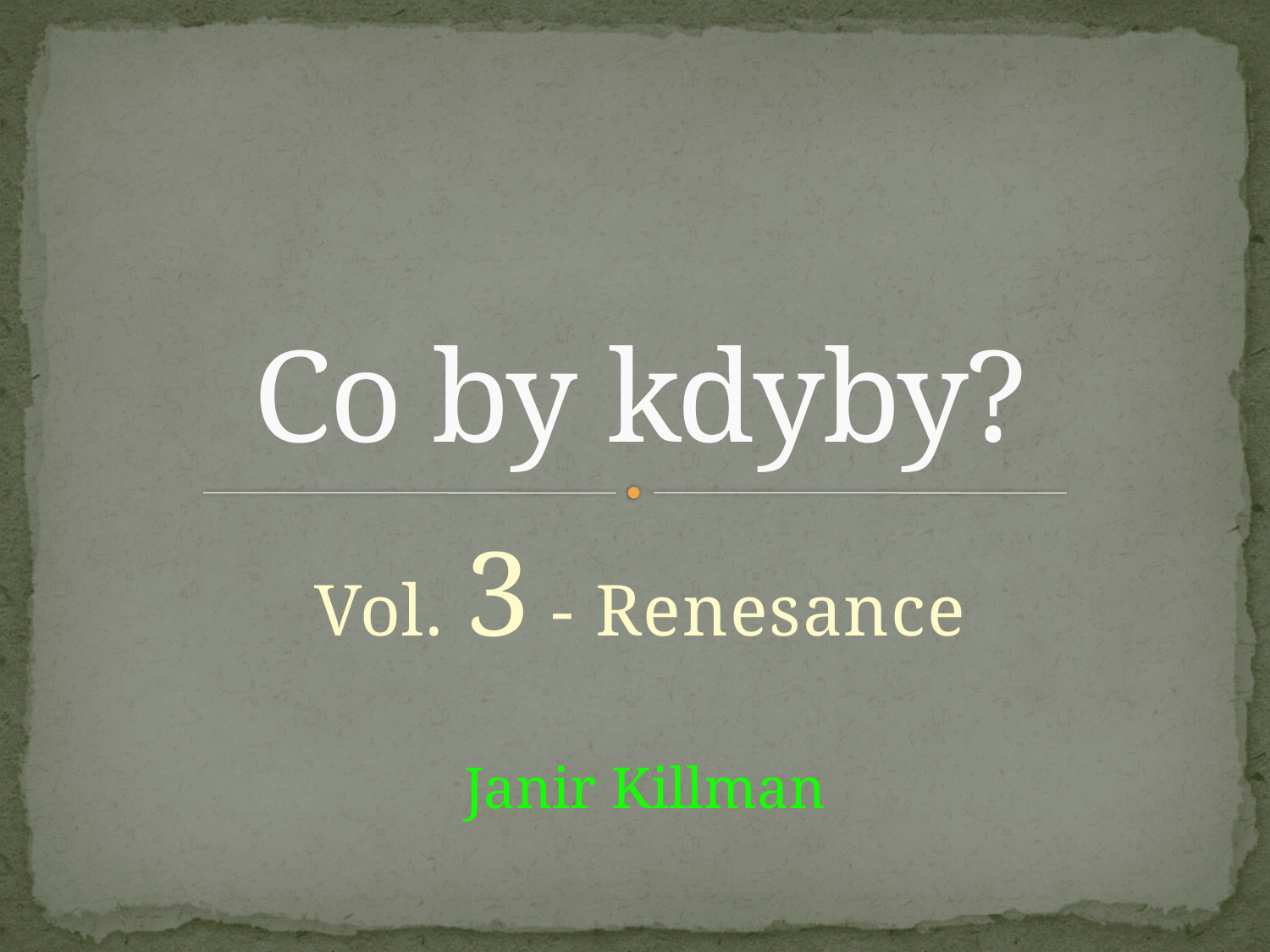

# Co by kdyby?
Vol. 3 - Renesance
Janir Killman